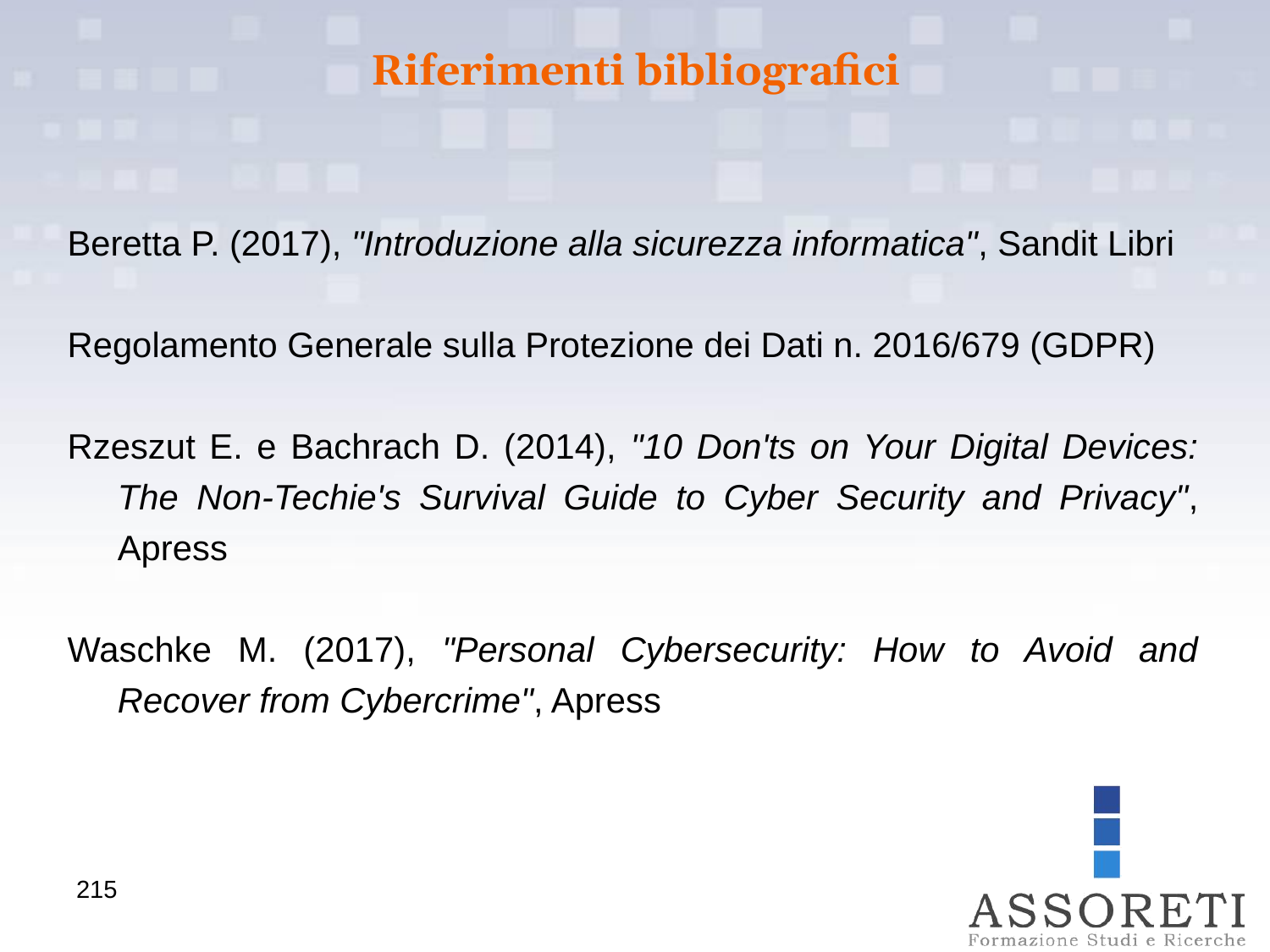

Riferimenti bibliografici
Beretta P. (2017), "Introduzione alla sicurezza informatica", Sandit Libri

Regolamento Generale sulla Protezione dei Dati n. 2016/679 (GDPR)

Rzeszut E. e Bachrach D. (2014), "10 Don'ts on Your Digital Devices: The Non-Techie's Survival Guide to Cyber Security and Privacy", Apress

Waschke M. (2017), "Personal Cybersecurity: How to Avoid and Recover from Cybercrime", Apress
215